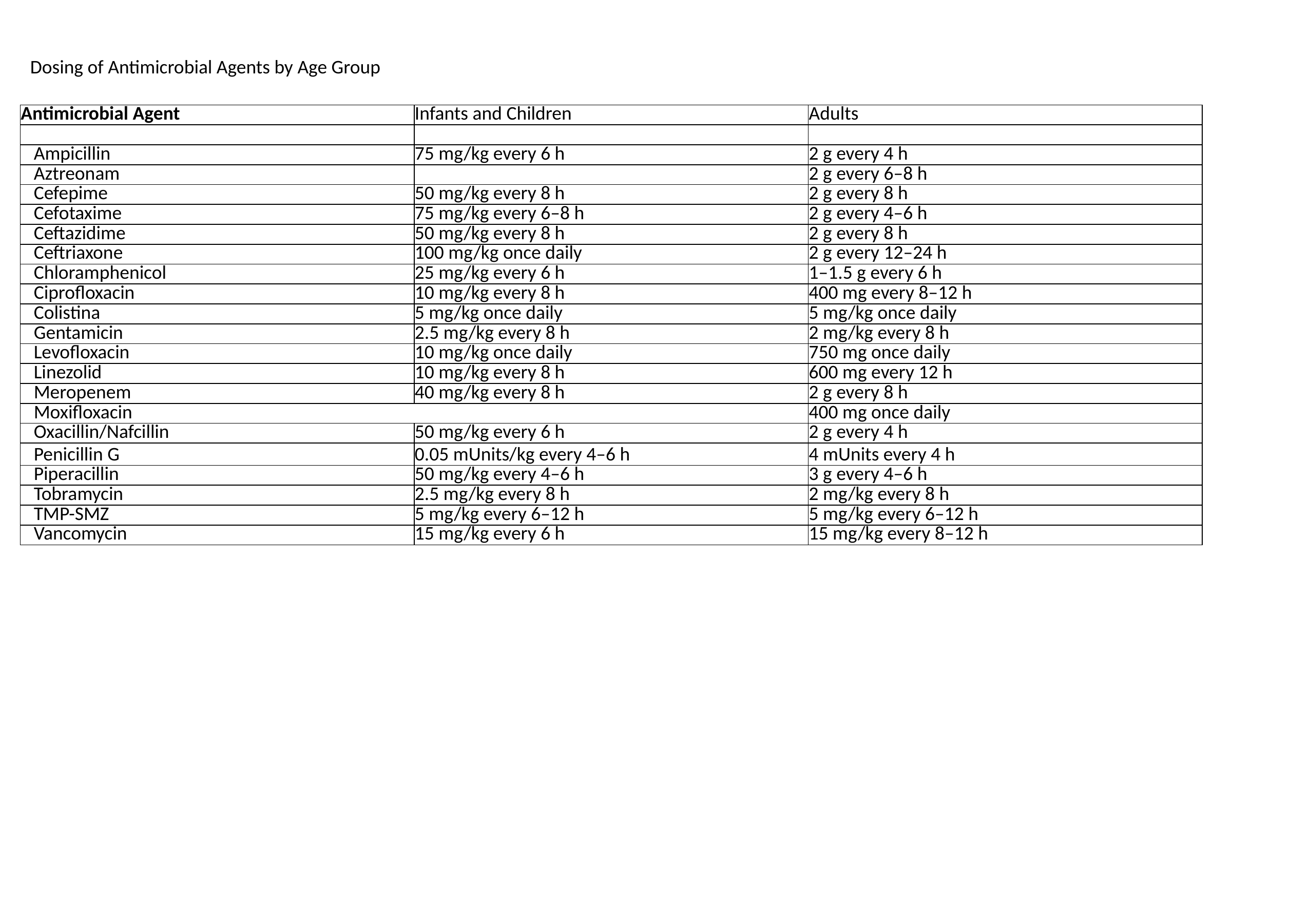

Dosing of Antimicrobial Agents by Age Group
| Antimicrobial Agent | Infants and Children | Adults |
| --- | --- | --- |
|  |  |  |
| Ampicillin | 75 mg/kg every 6 h | 2 g every 4 h |
| Aztreonam |  | 2 g every 6–8 h |
| Cefepime | 50 mg/kg every 8 h | 2 g every 8 h |
| Cefotaxime | 75 mg/kg every 6–8 h | 2 g every 4–6 h |
| Ceftazidime | 50 mg/kg every 8 h | 2 g every 8 h |
| Ceftriaxone | 100 mg/kg once daily | 2 g every 12–24 h |
| Chloramphenicol | 25 mg/kg every 6 h | 1–1.5 g every 6 h |
| Ciprofloxacin | 10 mg/kg every 8 h | 400 mg every 8–12 h |
| Colistina | 5 mg/kg once daily | 5 mg/kg once daily |
| Gentamicin | 2.5 mg/kg every 8 h | 2 mg/kg every 8 h |
| Levofloxacin | 10 mg/kg once daily | 750 mg once daily |
| Linezolid | 10 mg/kg every 8 h | 600 mg every 12 h |
| Meropenem | 40 mg/kg every 8 h | 2 g every 8 h |
| Moxifloxacin |  | 400 mg once daily |
| Oxacillin/Nafcillin | 50 mg/kg every 6 h | 2 g every 4 h |
| Penicillin G | 0.05 mUnits/kg every 4–6 h | 4 mUnits every 4 h |
| Piperacillin | 50 mg/kg every 4–6 h | 3 g every 4–6 h |
| Tobramycin | 2.5 mg/kg every 8 h | 2 mg/kg every 8 h |
| TMP-SMZ | 5 mg/kg every 6–12 h | 5 mg/kg every 6–12 h |
| Vancomycin | 15 mg/kg every 6 h | 15 mg/kg every 8–12 h |